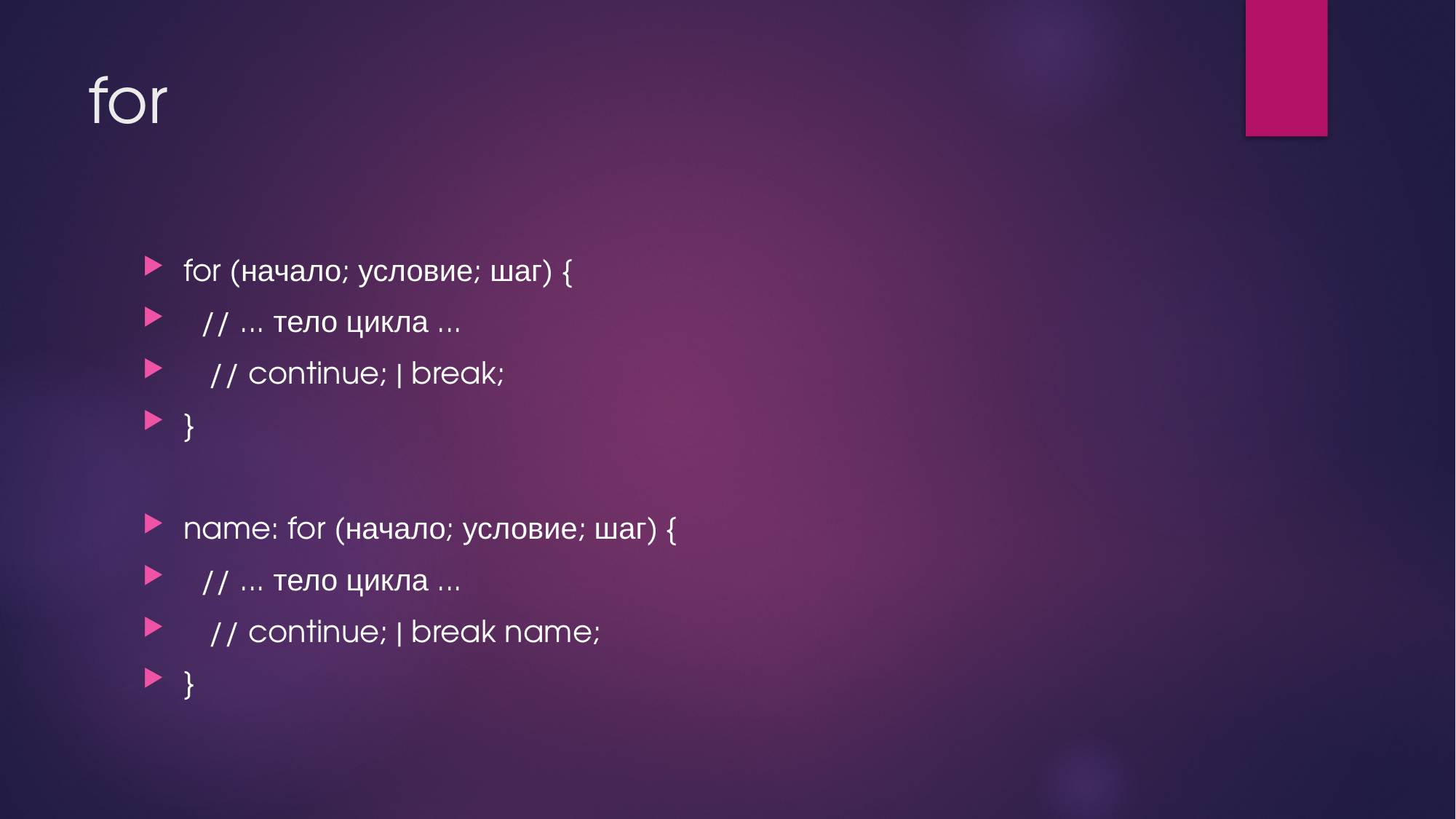

# for
for (начало; условие; шаг) {
  // ... тело цикла ...
   // continue; | break;
}

name: for (начало; условие; шаг) {
  // ... тело цикла ...
   // continue; | break name;
}